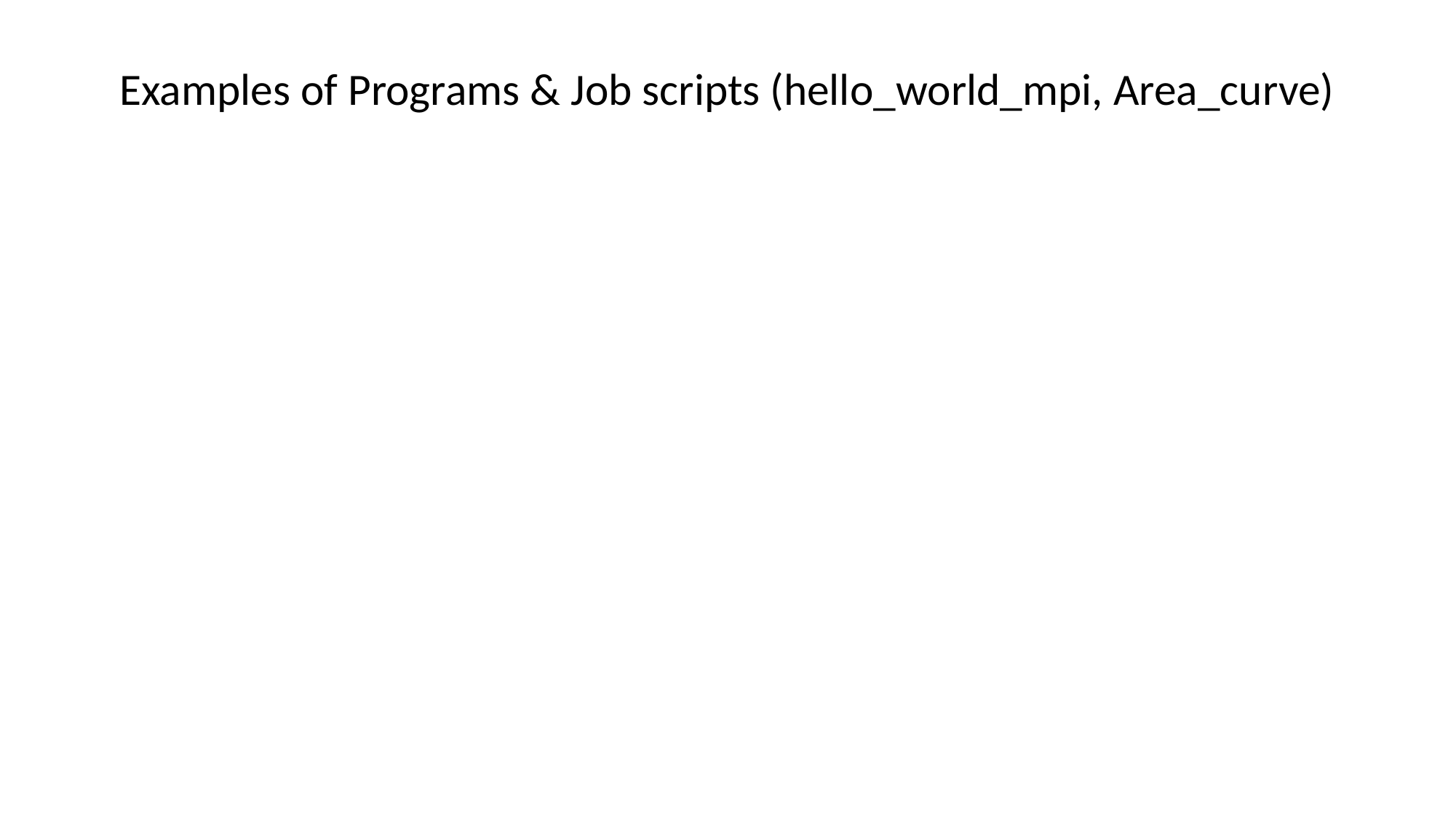

# Examples of Programs & Job scripts (hello_world_mpi, Area_curve)